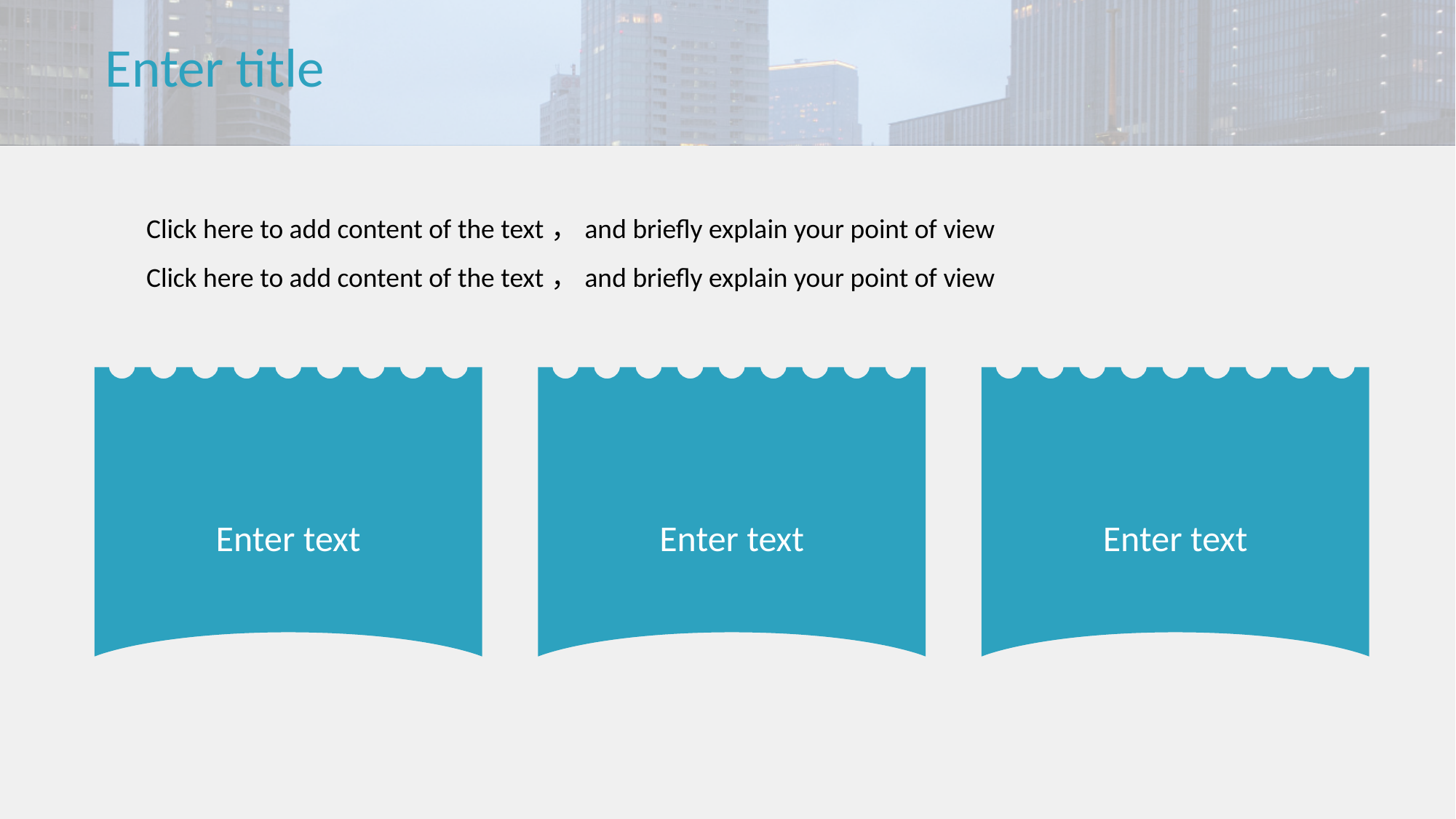

# Enter title

Click here to add content of the text，and briefly explain your point of view
Click here to add content of the text，and briefly explain your point of view
Enter text
Enter text
Enter text